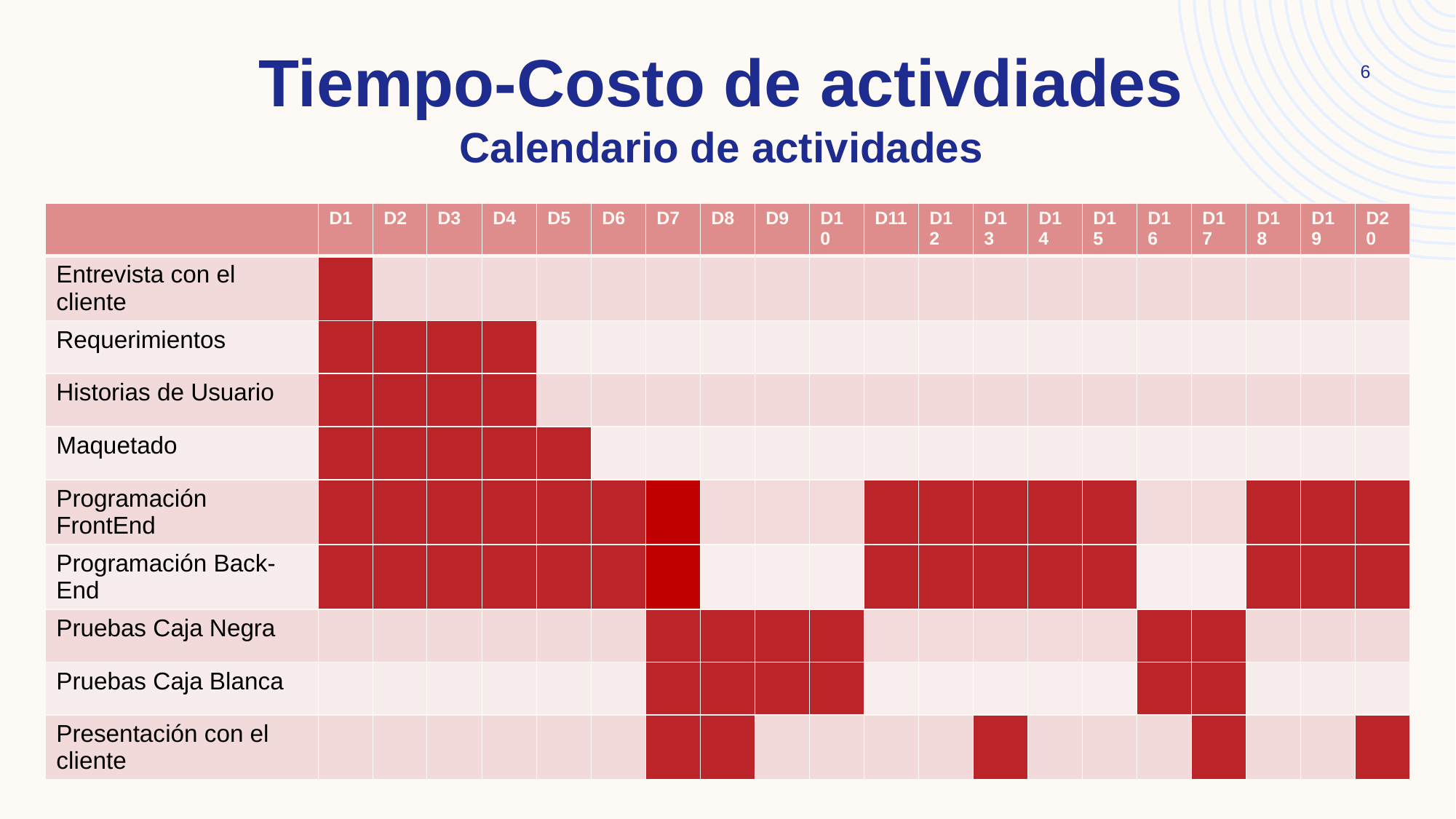

# Tiempo-Costo de activdiades Calendario de actividades
6
|  | D1 | D2 | D3 | D4 | D5 | D6 | D7 | D8 | D9 | D10 | D11 | D12 | D13 | D14 | D15 | D16 | D17 | D18 | D19 | D20 |
| --- | --- | --- | --- | --- | --- | --- | --- | --- | --- | --- | --- | --- | --- | --- | --- | --- | --- | --- | --- | --- |
| Entrevista con el cliente |  |  |  |  |  |  |  |  |  |  |  |  |  |  |  |  |  |  |  |  |
| Requerimientos |  |  |  |  |  |  |  |  |  |  |  |  |  |  |  |  |  |  |  |  |
| Historias de Usuario |  |  |  |  |  |  |  |  |  |  |  |  |  |  |  |  |  |  |  |  |
| Maquetado |  |  |  |  |  |  |  |  |  |  |  |  |  |  |  |  |  |  |  |  |
| Programación FrontEnd |  |  |  |  |  |  |  |  |  |  |  |  |  |  |  |  |  |  |  |  |
| Programación Back-End |  |  |  |  |  |  |  |  |  |  |  |  |  |  |  |  |  |  |  |  |
| Pruebas Caja Negra |  |  |  |  |  |  |  |  |  |  |  |  |  |  |  |  |  |  |  |  |
| Pruebas Caja Blanca |  |  |  |  |  |  |  |  |  |  |  |  |  |  |  |  |  |  |  |  |
| Presentación con el cliente |  |  |  |  |  |  |  |  |  |  |  |  |  |  |  |  |  |  |  |  |